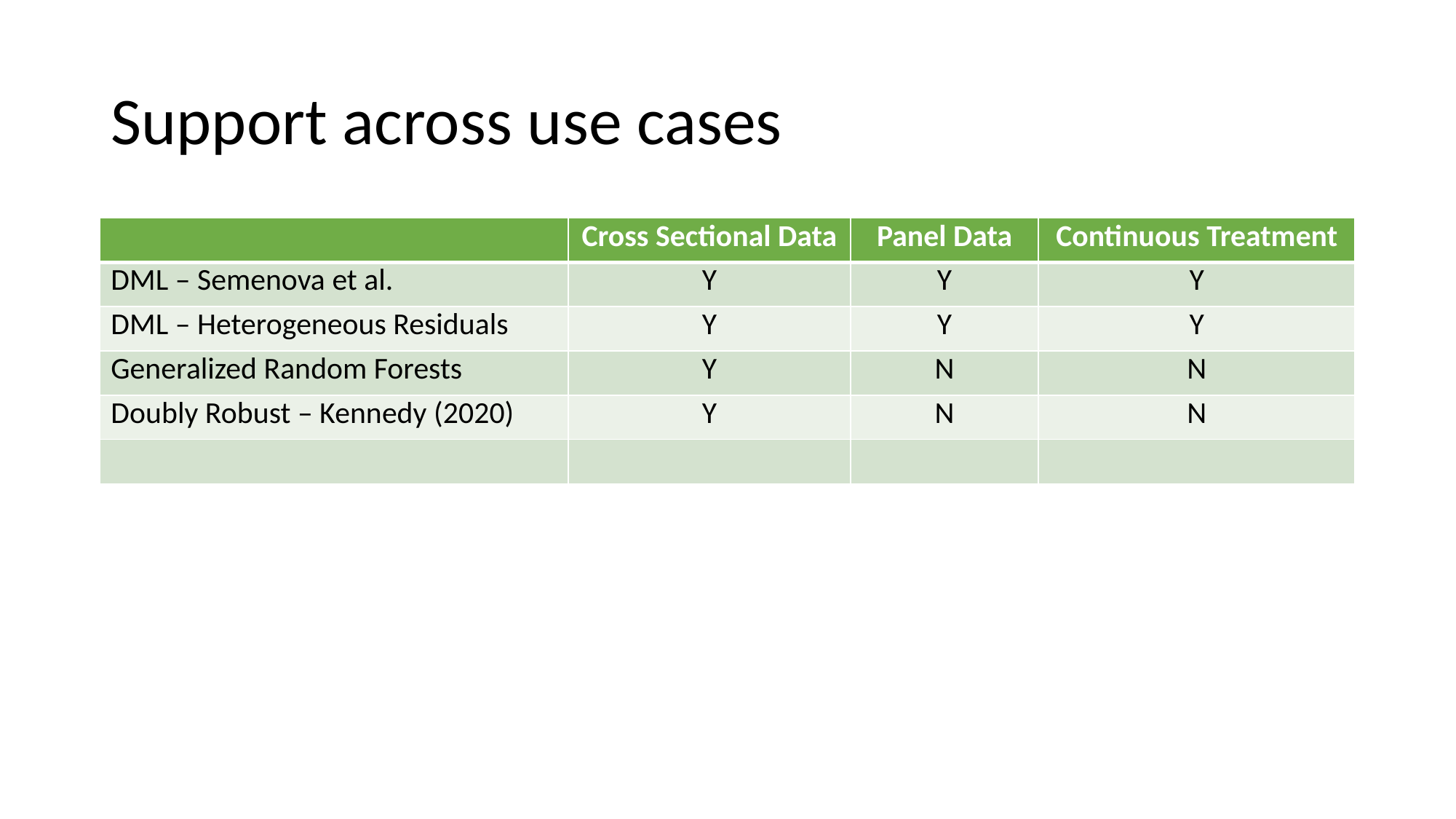

# Support across use cases
|  | Cross Sectional Data | Panel Data | Continuous Treatment |
| --- | --- | --- | --- |
| DML – Semenova et al. | Y | Y | Y |
| DML – Heterogeneous Residuals | Y | Y | Y |
| Generalized Random Forests | Y | N | N |
| Doubly Robust – Kennedy (2020) | Y | N | N |
|  |  |  |  |